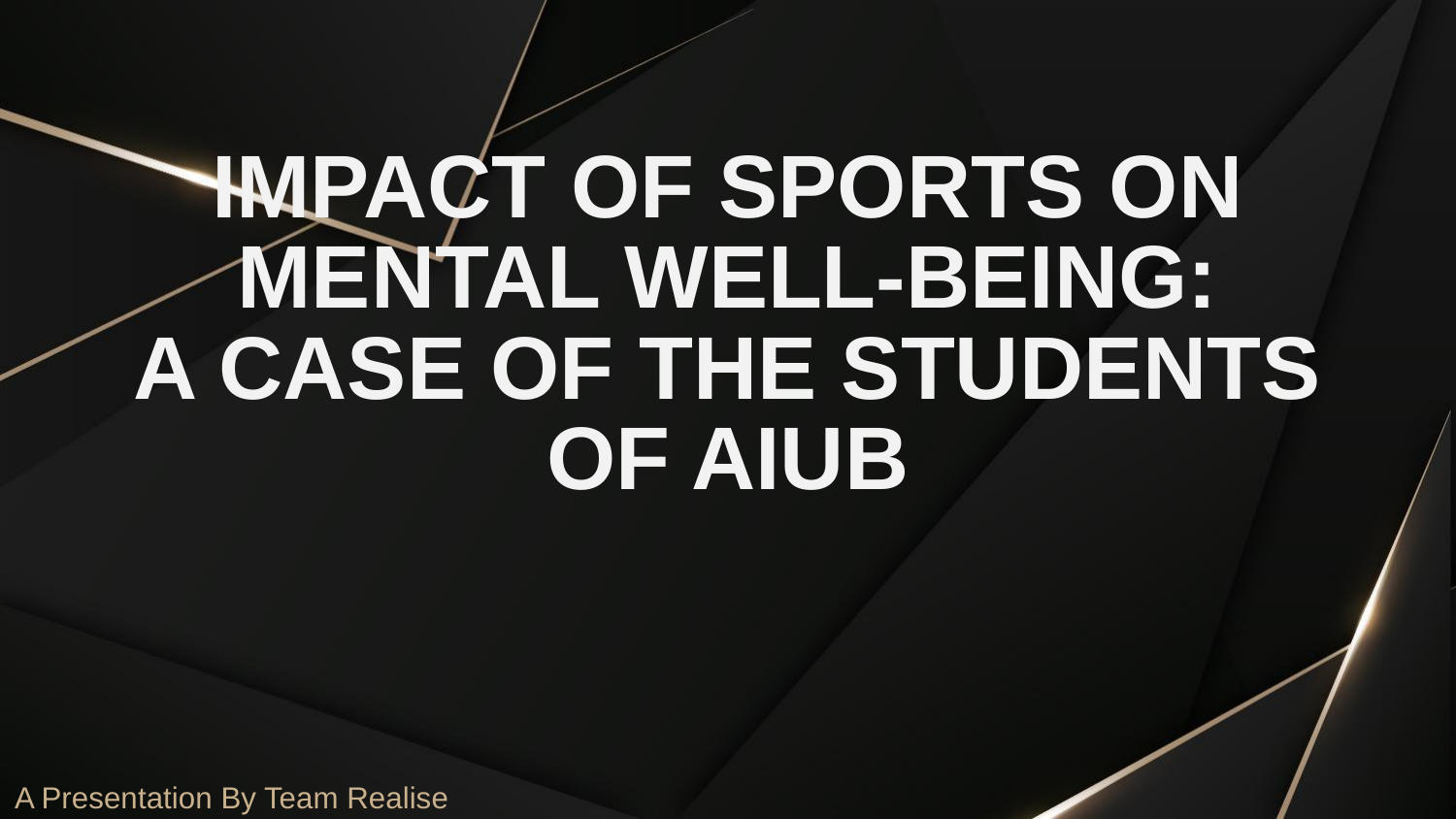

# IMPACT OF SPORTS ON MENTAL WELL-BEING: A CASE OF THE STUDENTS OF AIUB
A Presentation By Team Realise